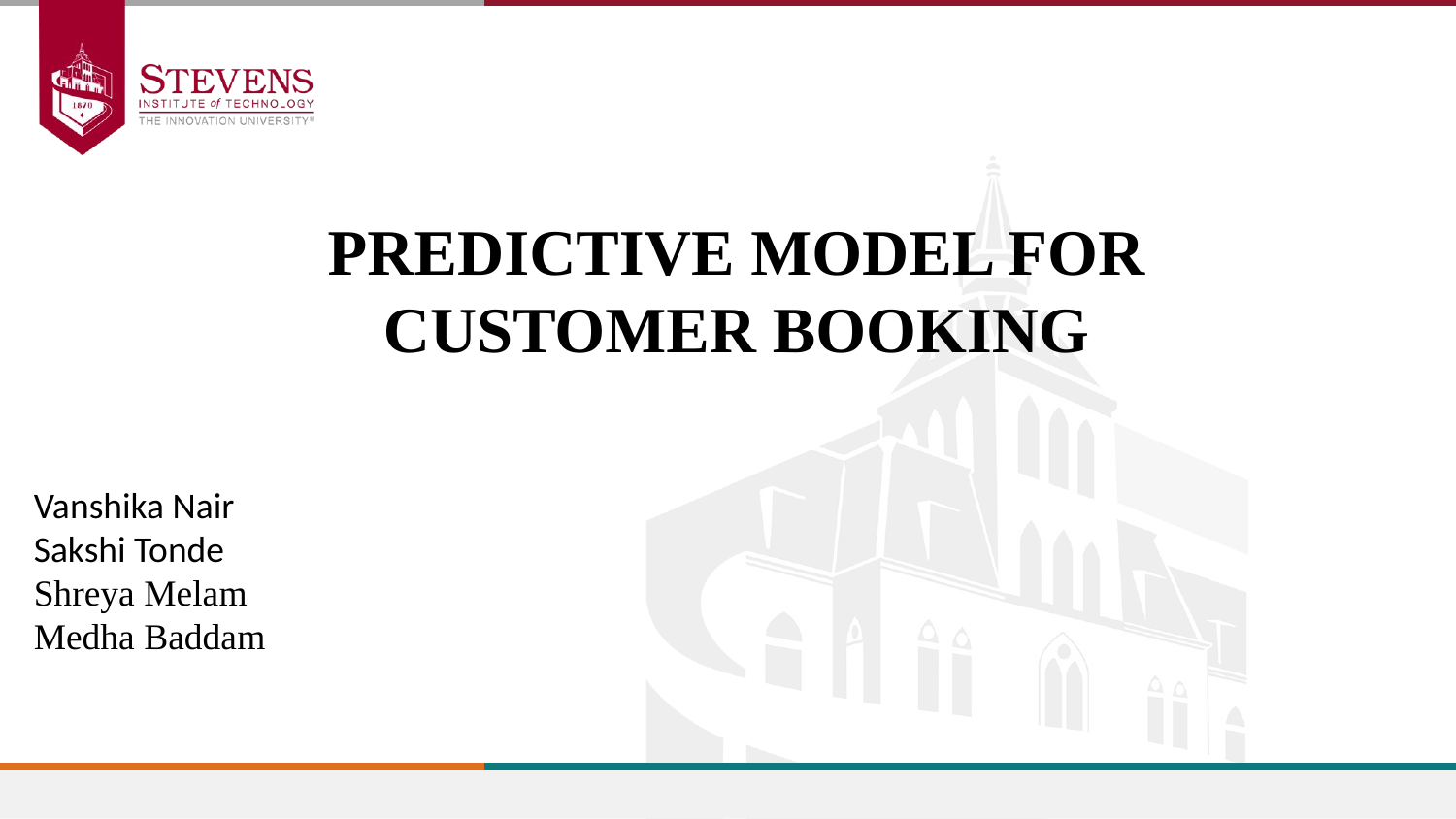

# PREDICTIVE MODEL FOR CUSTOMER BOOKING

Vanshika Nair
Sakshi Tonde
Shreya Melam
Medha Baddam